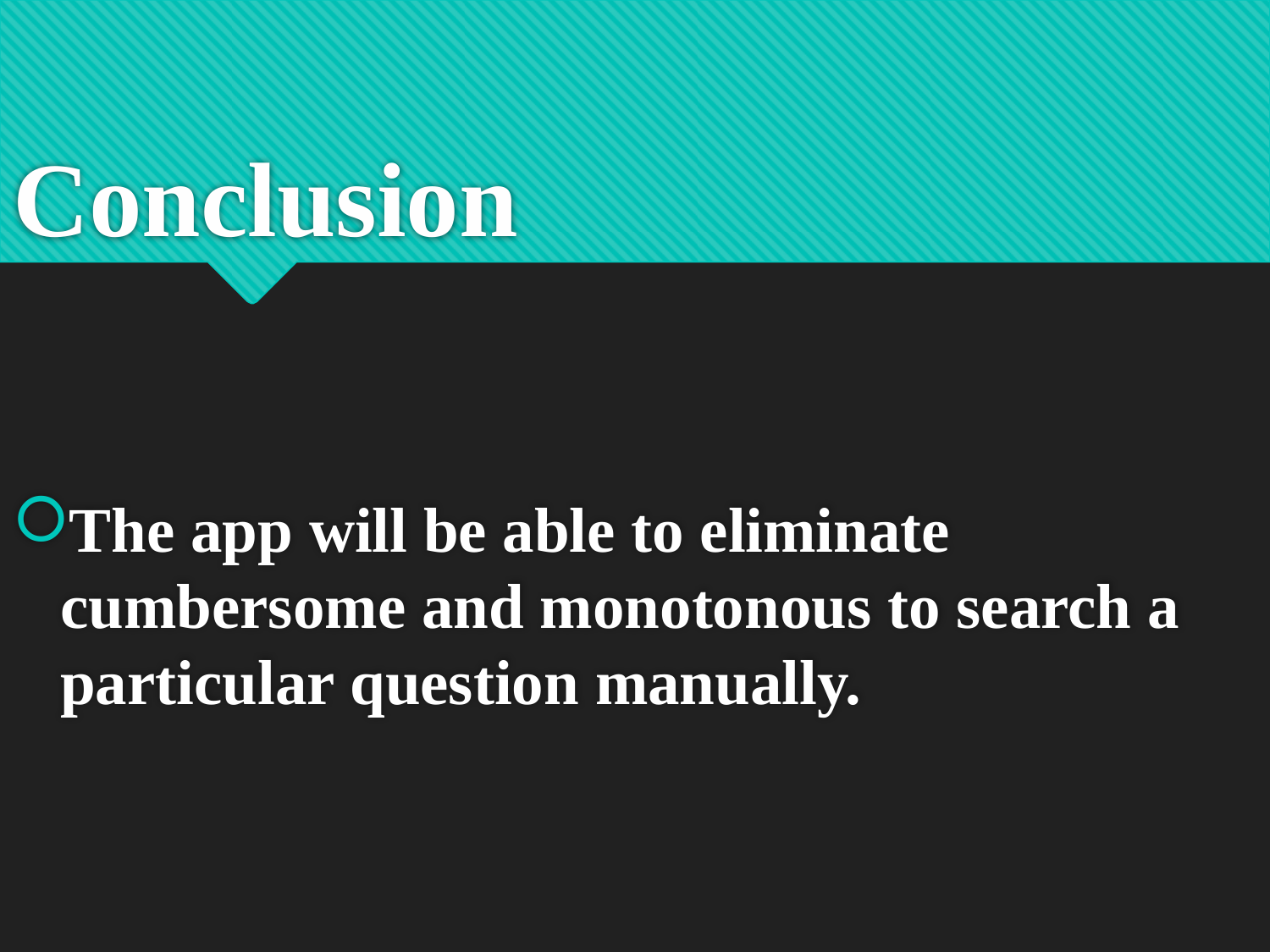

# Conclusion
The app will be able to eliminate cumbersome and monotonous to search a particular question manually.